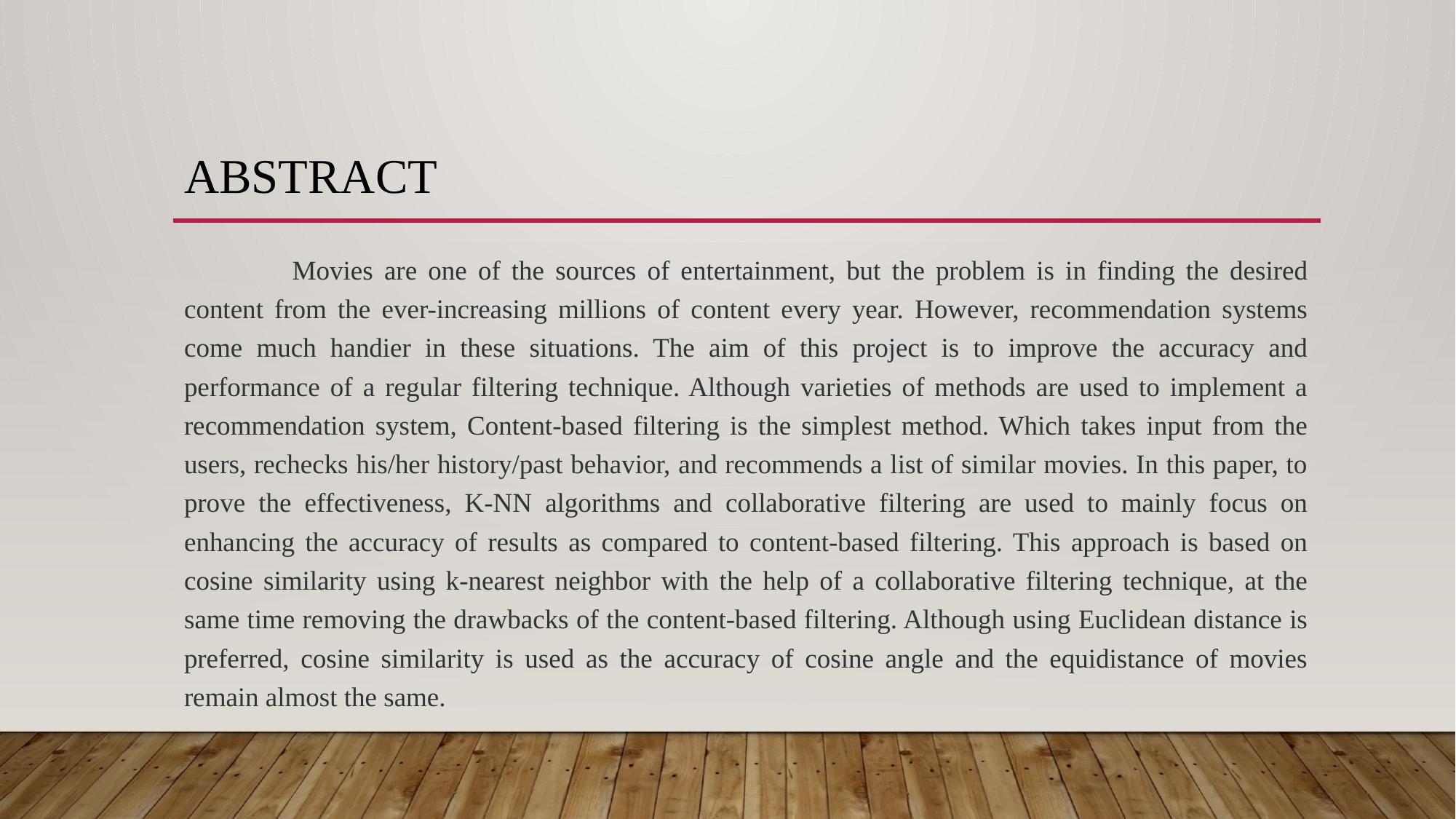

# Abstract
	Movies are one of the sources of entertainment, but the problem is in finding the desired content from the ever-increasing millions of content every year. However, recommendation systems come much handier in these situations. The aim of this project is to improve the accuracy and performance of a regular filtering technique. Although varieties of methods are used to implement a recommendation system, Content-based filtering is the simplest method. Which takes input from the users, rechecks his/her history/past behavior, and recommends a list of similar movies. In this paper, to prove the effectiveness, K-NN algorithms and collaborative filtering are used to mainly focus on enhancing the accuracy of results as compared to content-based filtering. This approach is based on cosine similarity using k-nearest neighbor with the help of a collaborative filtering technique, at the same time removing the drawbacks of the content-based filtering. Although using Euclidean distance is preferred, cosine similarity is used as the accuracy of cosine angle and the equidistance of movies remain almost the same.